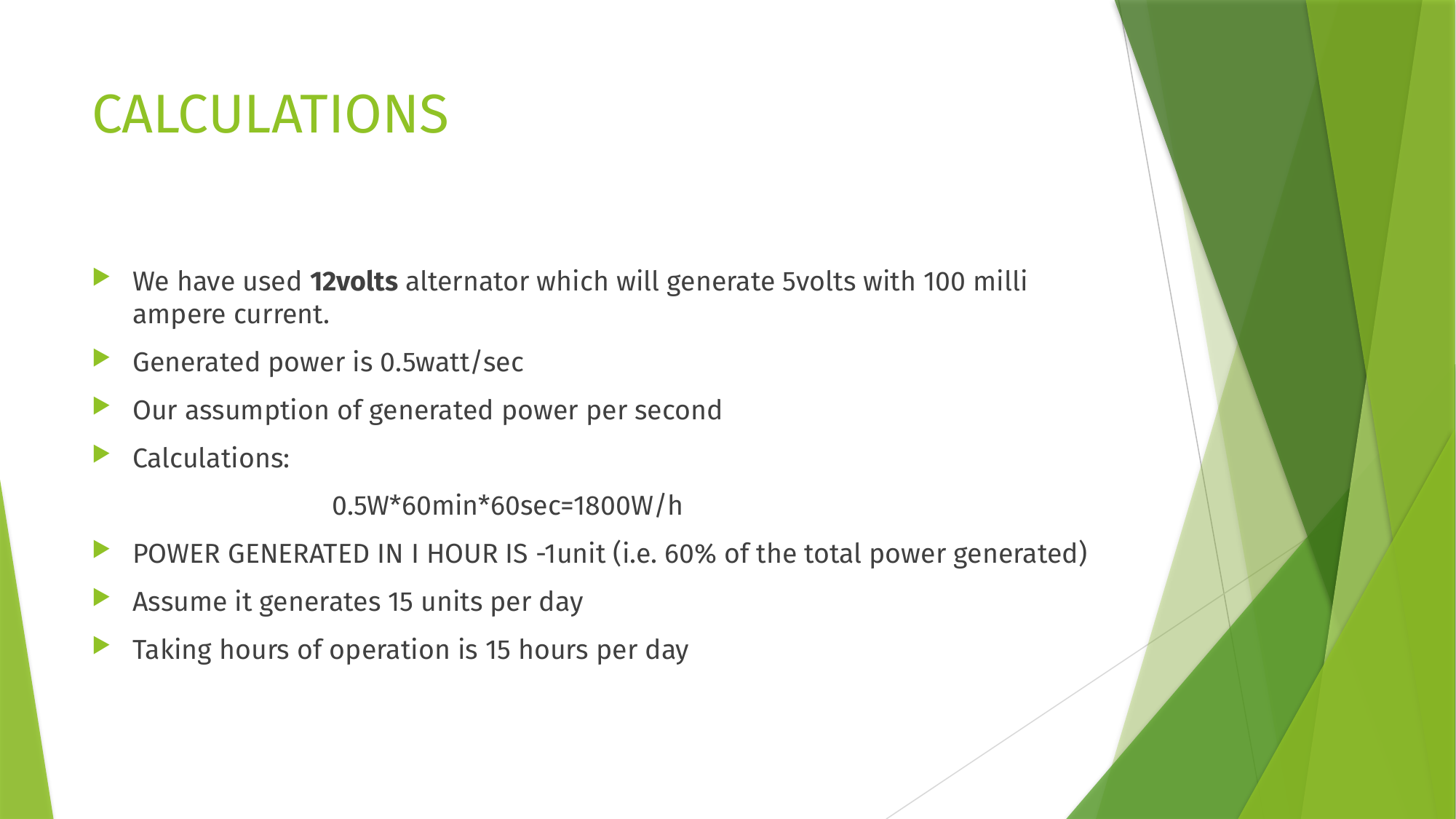

# CALCULATIONS
We have used 12volts alternator which will generate 5volts with 100 milli ampere current.
Generated power is 0.5watt/sec
Our assumption of generated power per second
Calculations:
                                 0.5W*60min*60sec=1800W/h
POWER GENERATED IN I HOUR IS -1unit (i.e. 60% of the total power generated)
Assume it generates 15 units per day
Taking hours of operation is 15 hours per day